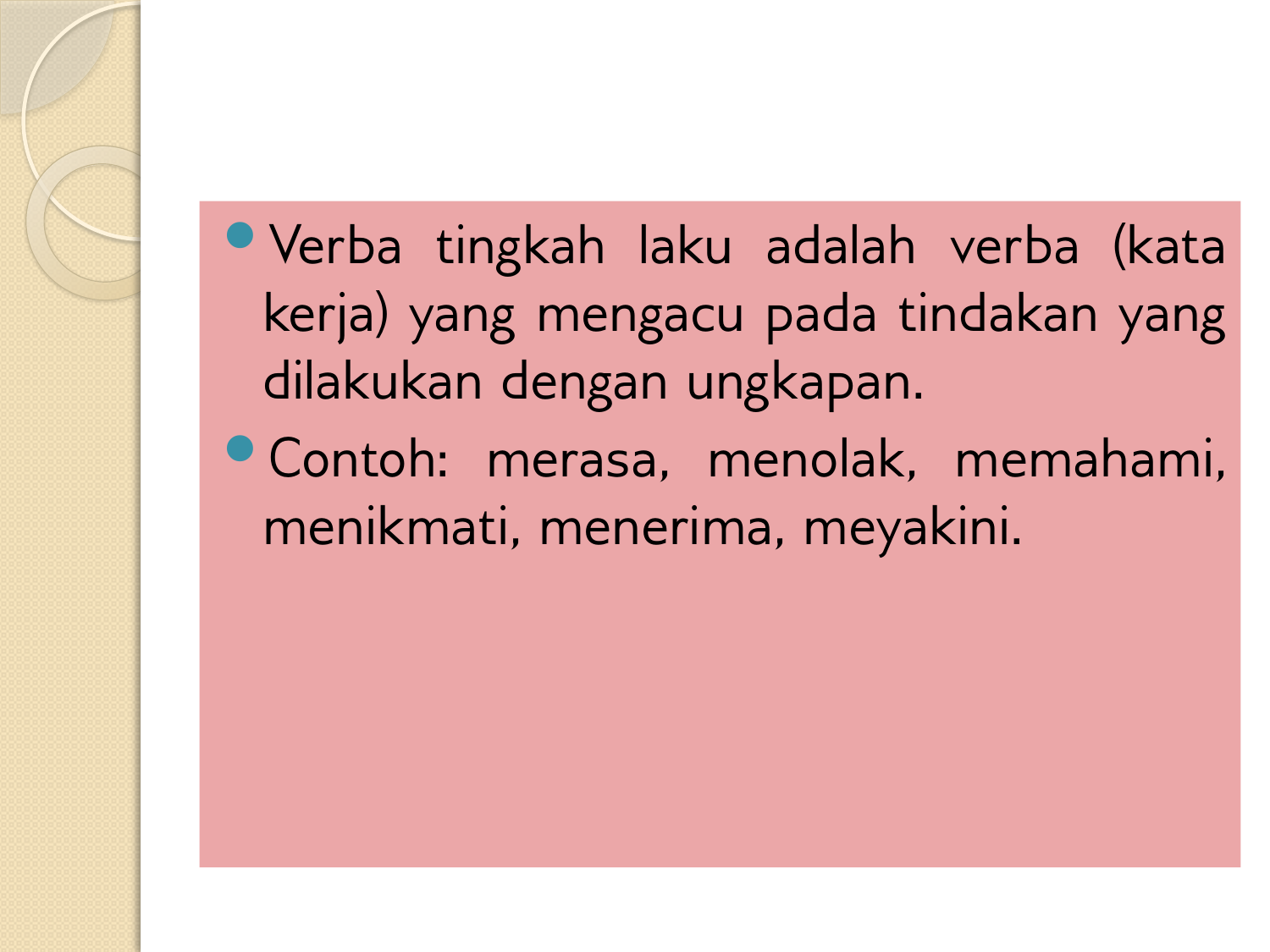

#
Verba tingkah laku adalah verba (kata kerja) yang mengacu pada tindakan yang dilakukan dengan ungkapan.
Contoh: merasa, menolak, memahami, menikmati, menerima, meyakini.